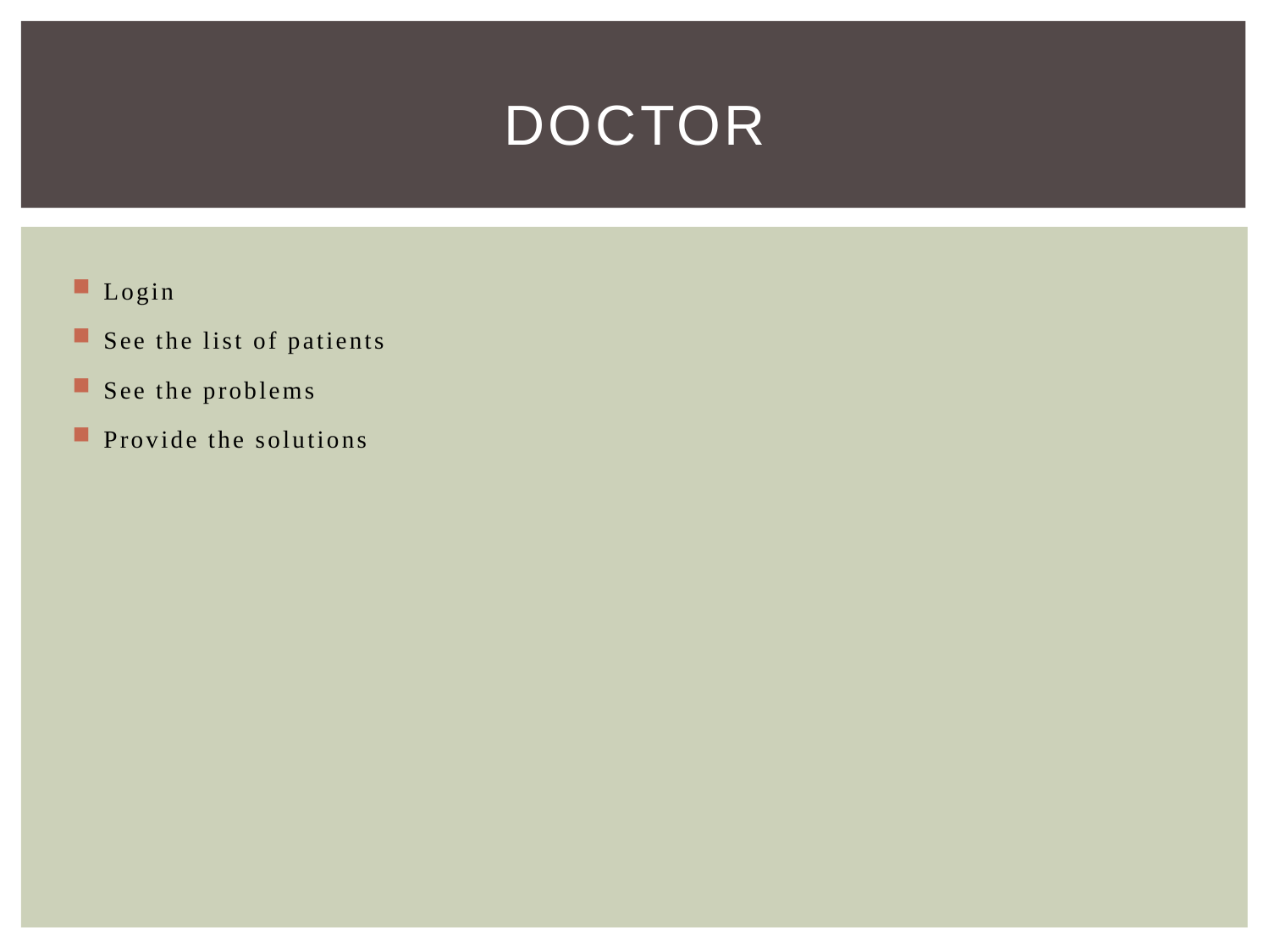

# Doctor
Login
See the list of patients
See the problems
Provide the solutions